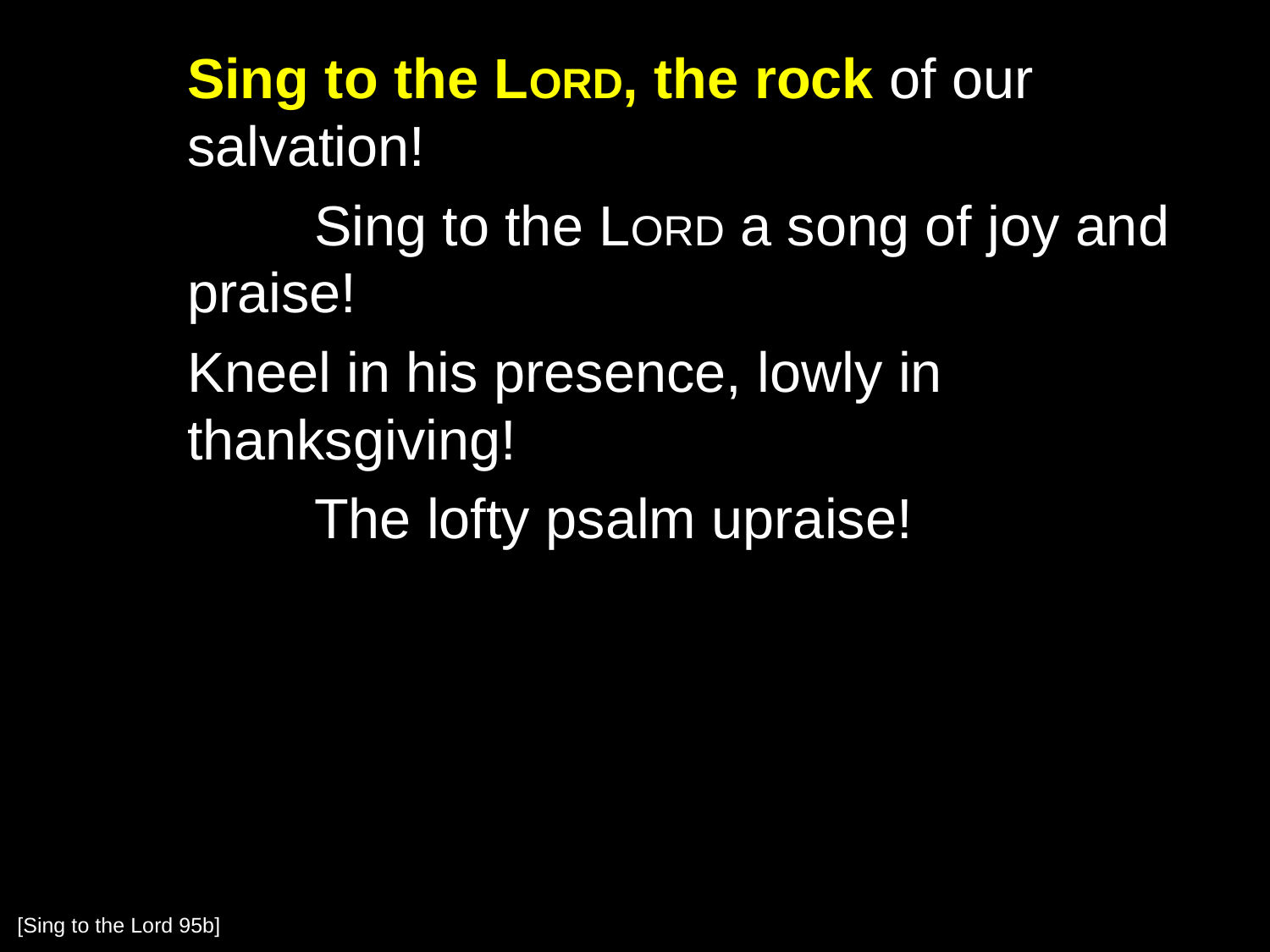

Sing to the Lord, the rock of our salvation!
		Sing to the Lord a song of joy and praise!
	Kneel in his presence, lowly in thanksgiving!
		The lofty psalm upraise!
[Sing to the Lord 95b]